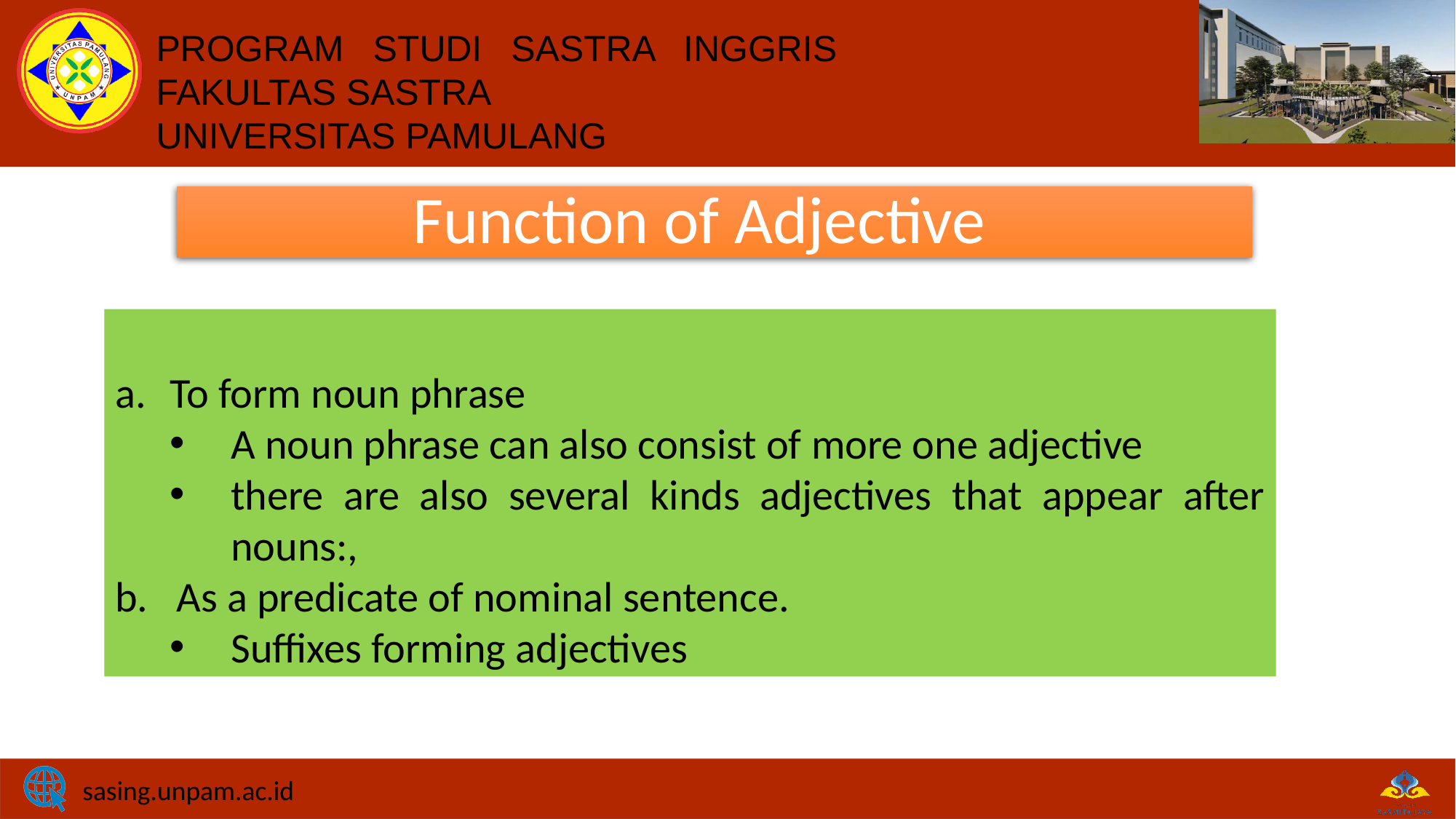

# Function of Adjective

To form noun phrase
A noun phrase can also consist of more one adjective
there are also several kinds adjectives that appear after nouns:,
As a predicate of nominal sentence.
Suffixes forming adjectives